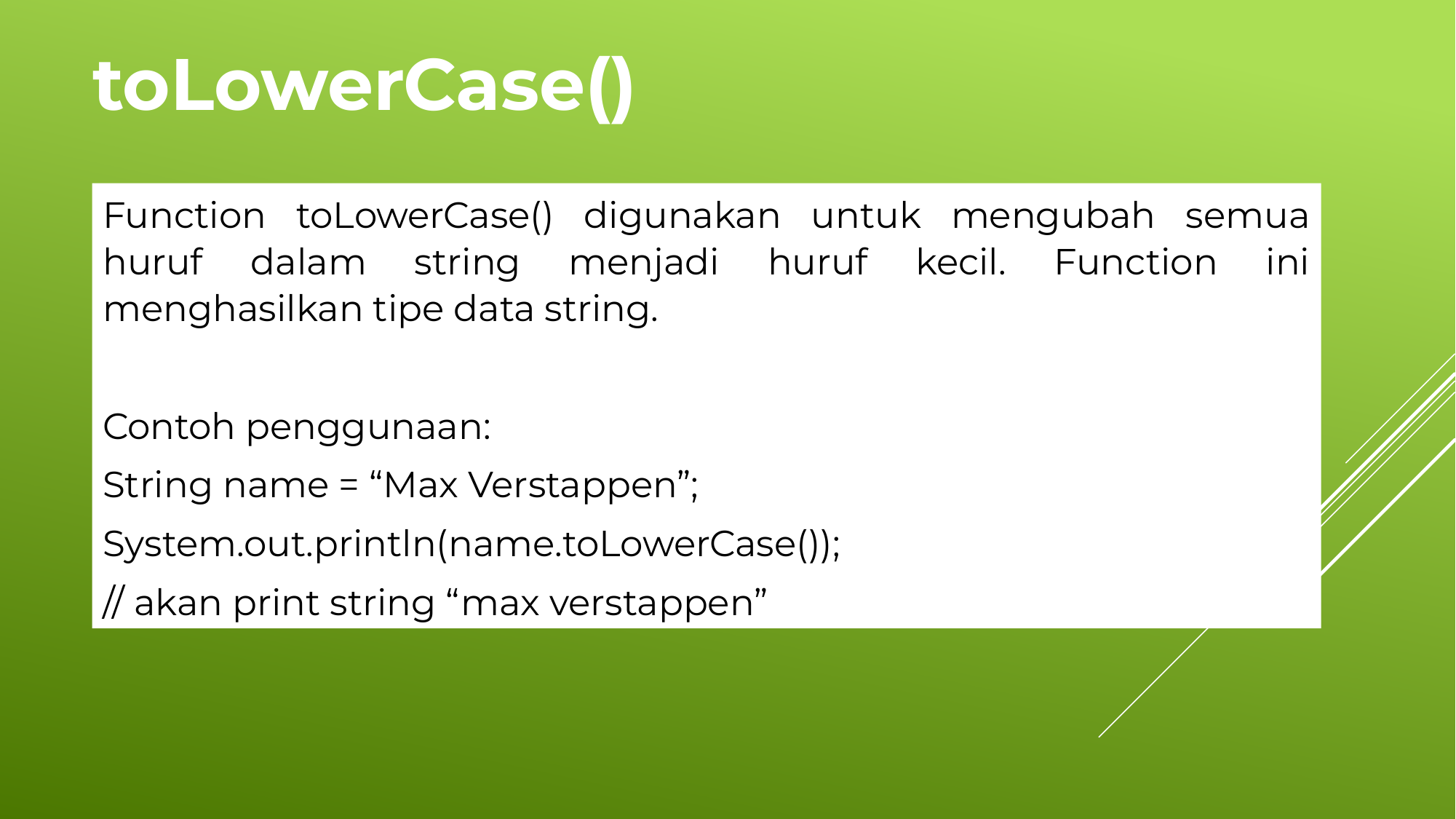

toLowerCase()
Function toLowerCase() digunakan untuk mengubah semua huruf dalam string menjadi huruf kecil. Function ini menghasilkan tipe data string.

Contoh penggunaan:
String name = “Max Verstappen”;
System.out.println(name.toLowerCase());
// akan print string “max verstappen”